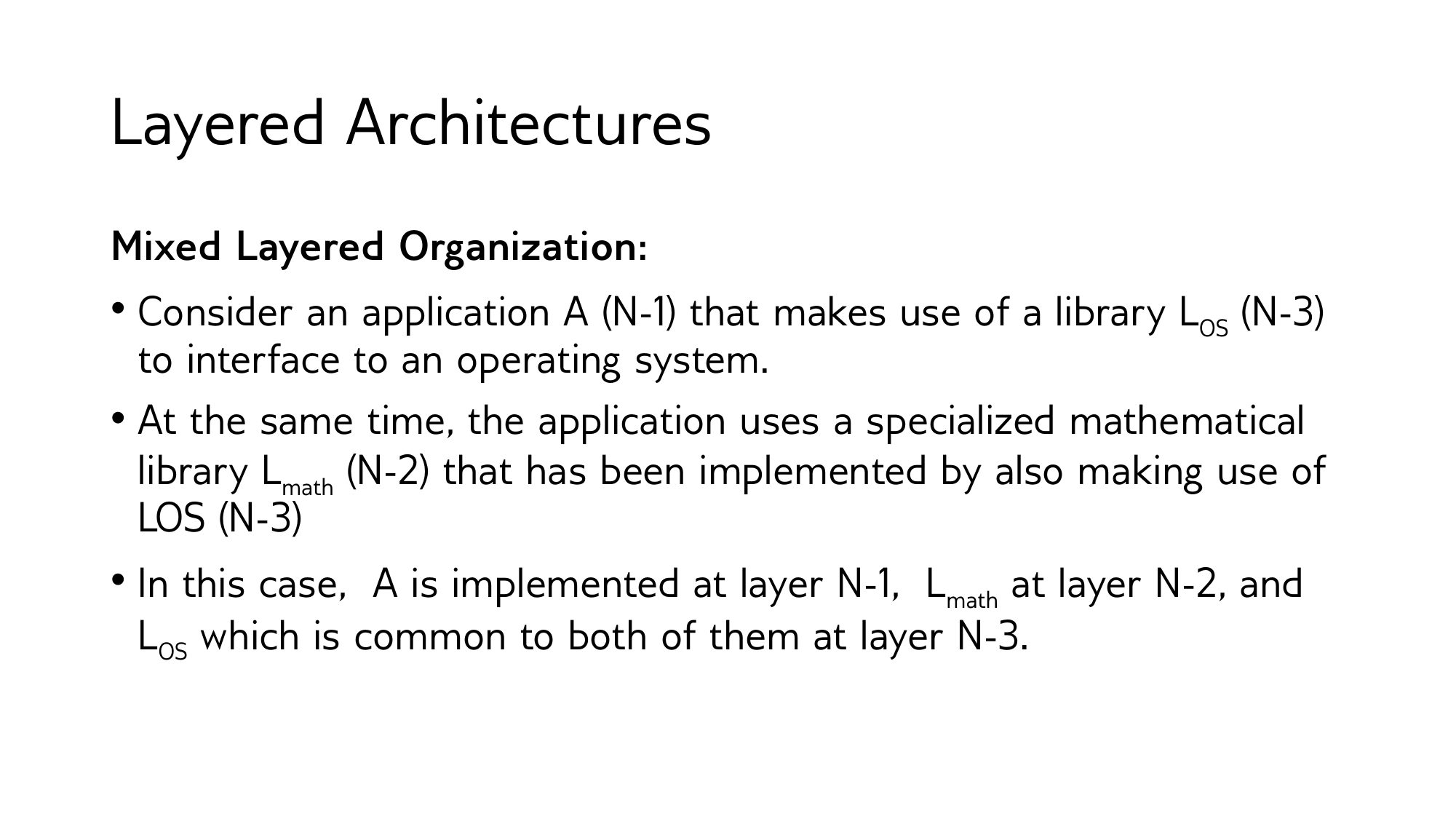

# Layered Architectures
Mixed Layered Organization:
Consider an application A (N-1) that makes use of a library LOS (N-3) to interface to an operating system.
At the same time, the application uses a specialized mathematical library Lmath (N-2) that has been implemented by also making use of LOS (N-3)
In this case,  A is implemented at layer N-1,  Lmath at layer N-2, and LOS which is common to both of them at layer N-3.